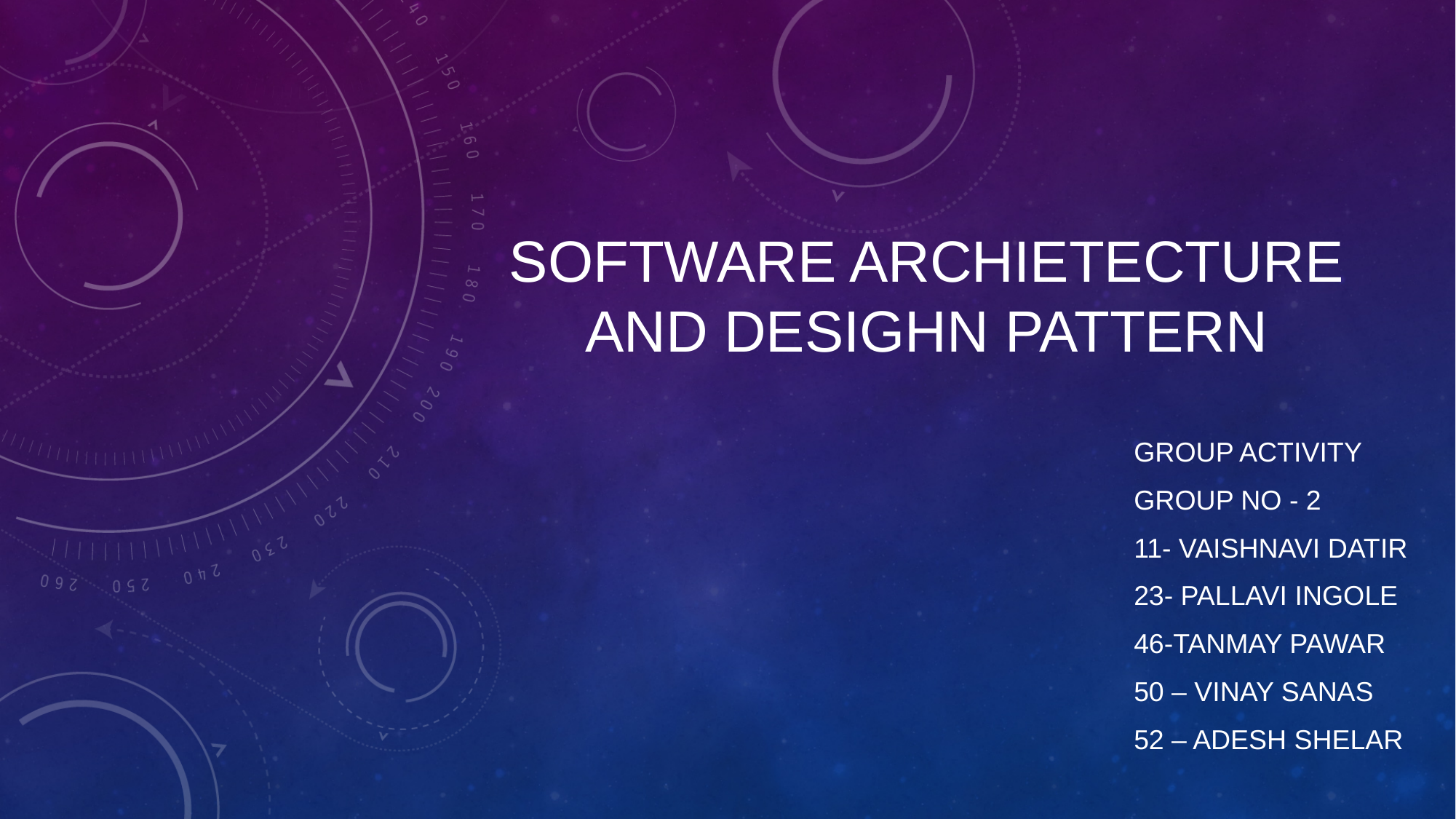

# SOFTWARE ARCHIETECTURE AND DESIGHN PATTERN
GROUP ACTIVITY
Group no - 2
11- VAISHNAVI DATIR
23- PALLAVI INGOLE
46-TANMAY PAWAR
50 – VINAY SANAS
52 – ADESH SHELAR